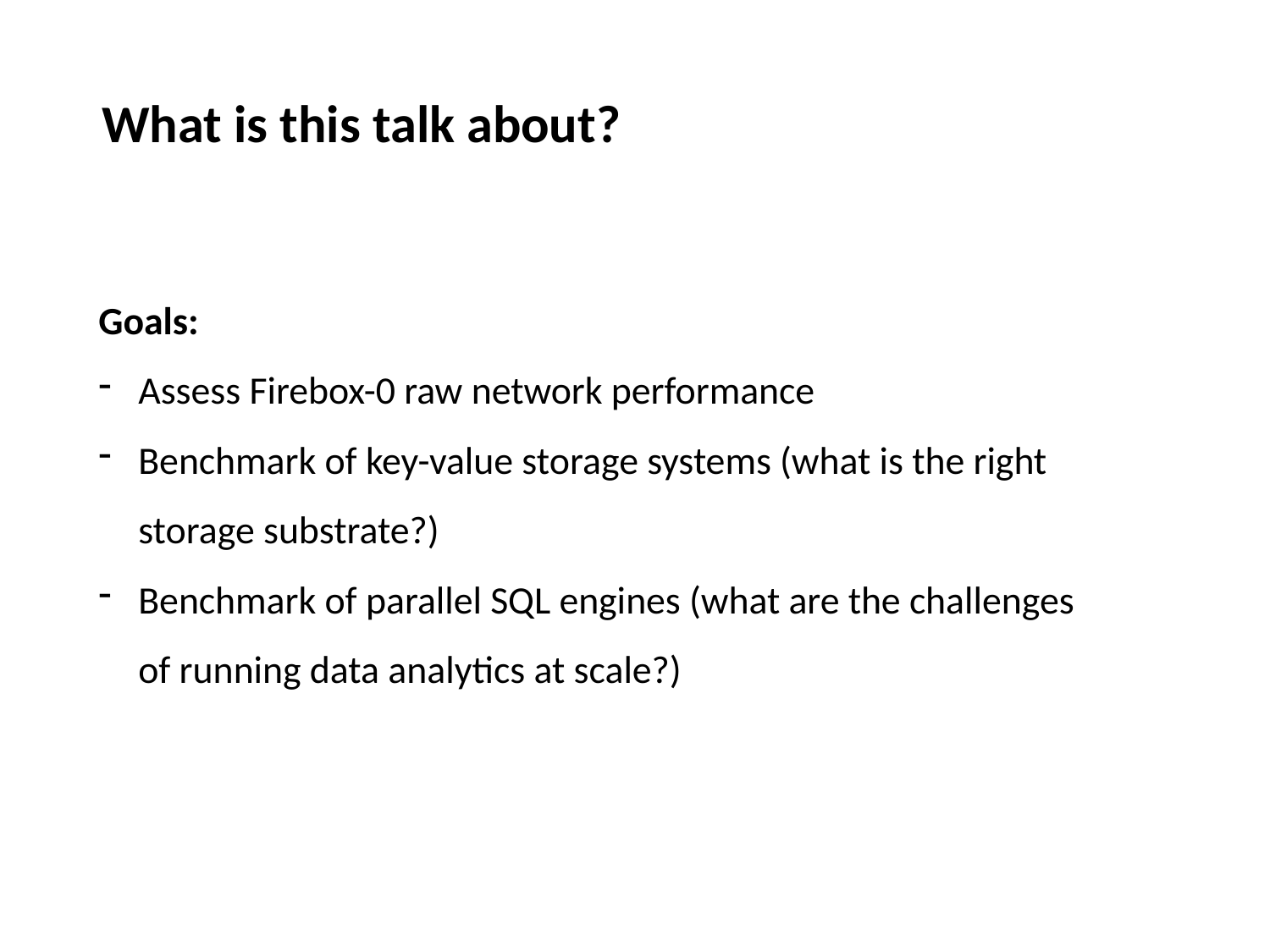

What is this talk about?
Goals:
Assess Firebox-0 raw network performance
Benchmark of key-value storage systems (what is the right storage substrate?)
Benchmark of parallel SQL engines (what are the challenges of running data analytics at scale?)